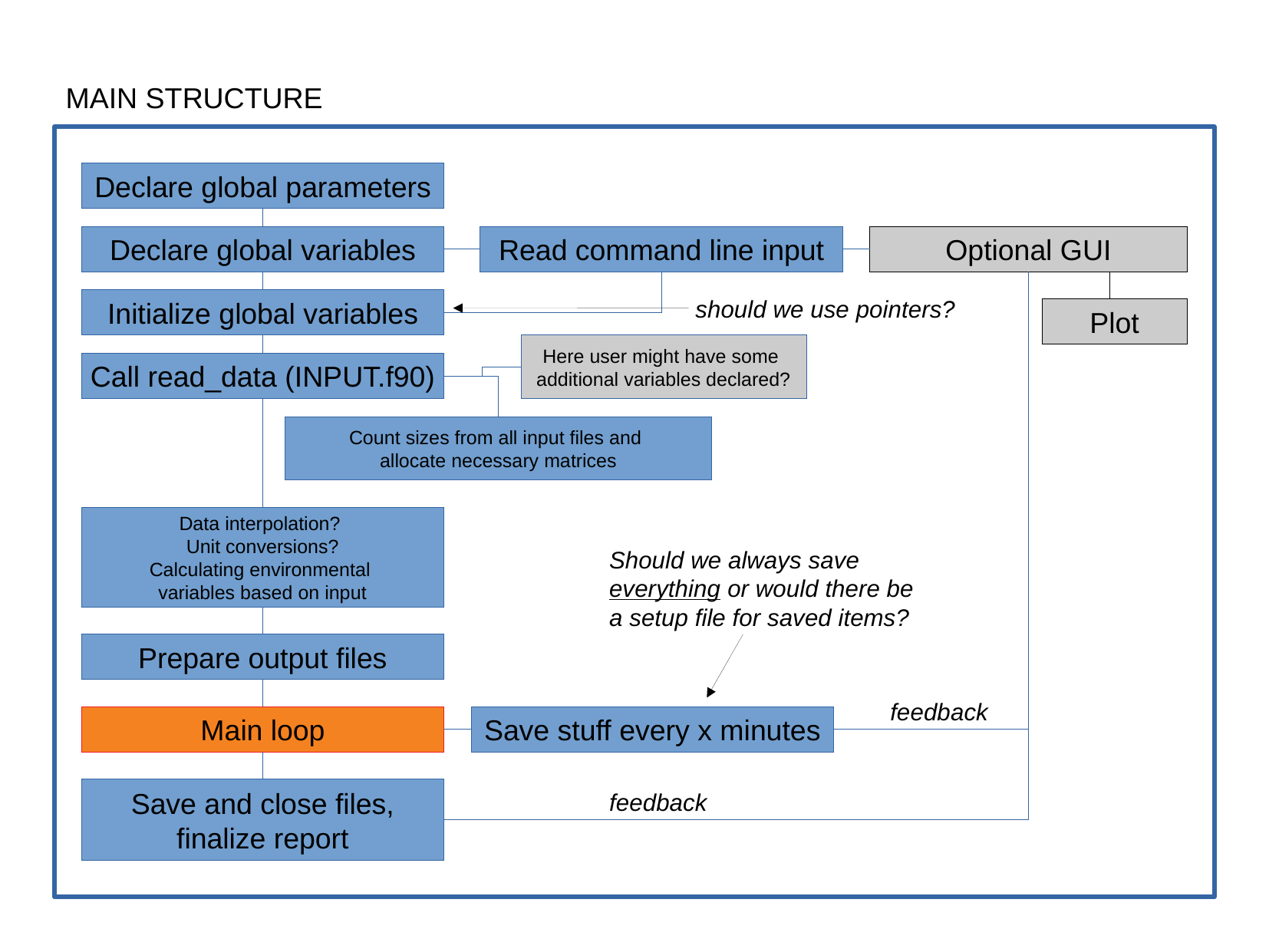

MAIN STRUCTURE

Declare global parameters
Declare global variables
Declare global variables
Read command line input
Optional GUI

should we use pointers?
Initialize global variables
Plot

Here user might have some
additional variables declared?
Call read_data (INPUT.f90)
Count sizes from all input files and
allocate necessary matrices
Data interpolation?
Unit conversions?
Calculating environmental
variables based on input
Should we always save everything or would there be a setup file for saved items?
Prepare output files

feedback
Main loop
Save stuff every x minutes
Save and close files,
finalize report
feedback